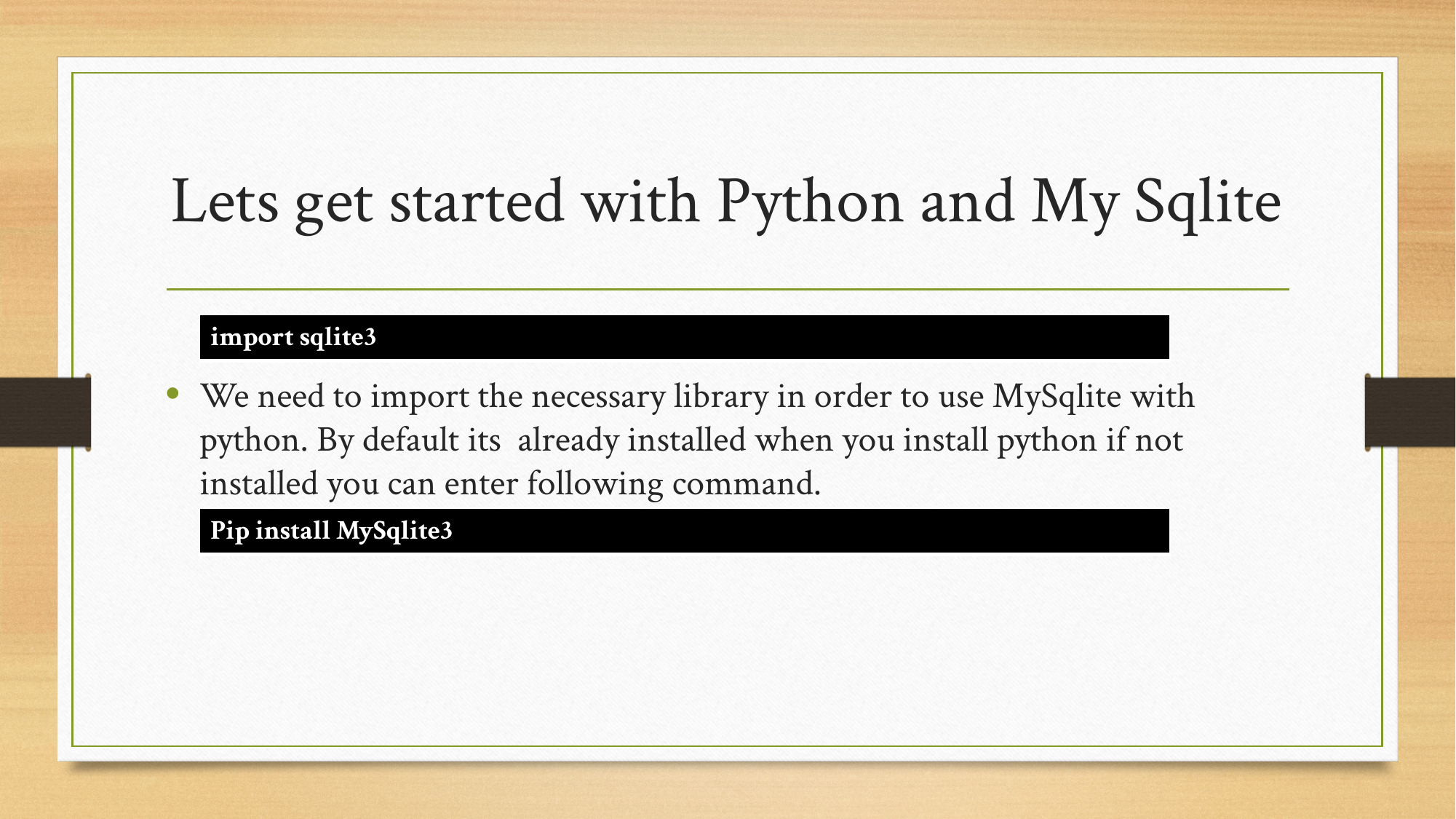

# Lets get started with Python and My Sqlite

We need to import the necessary library in order to use MySqlite with python. By default its  already installed when you install python if not installed you can enter following command.

| import sqlite3 |
| --- |
| Pip install MySqlite3 |
| --- |